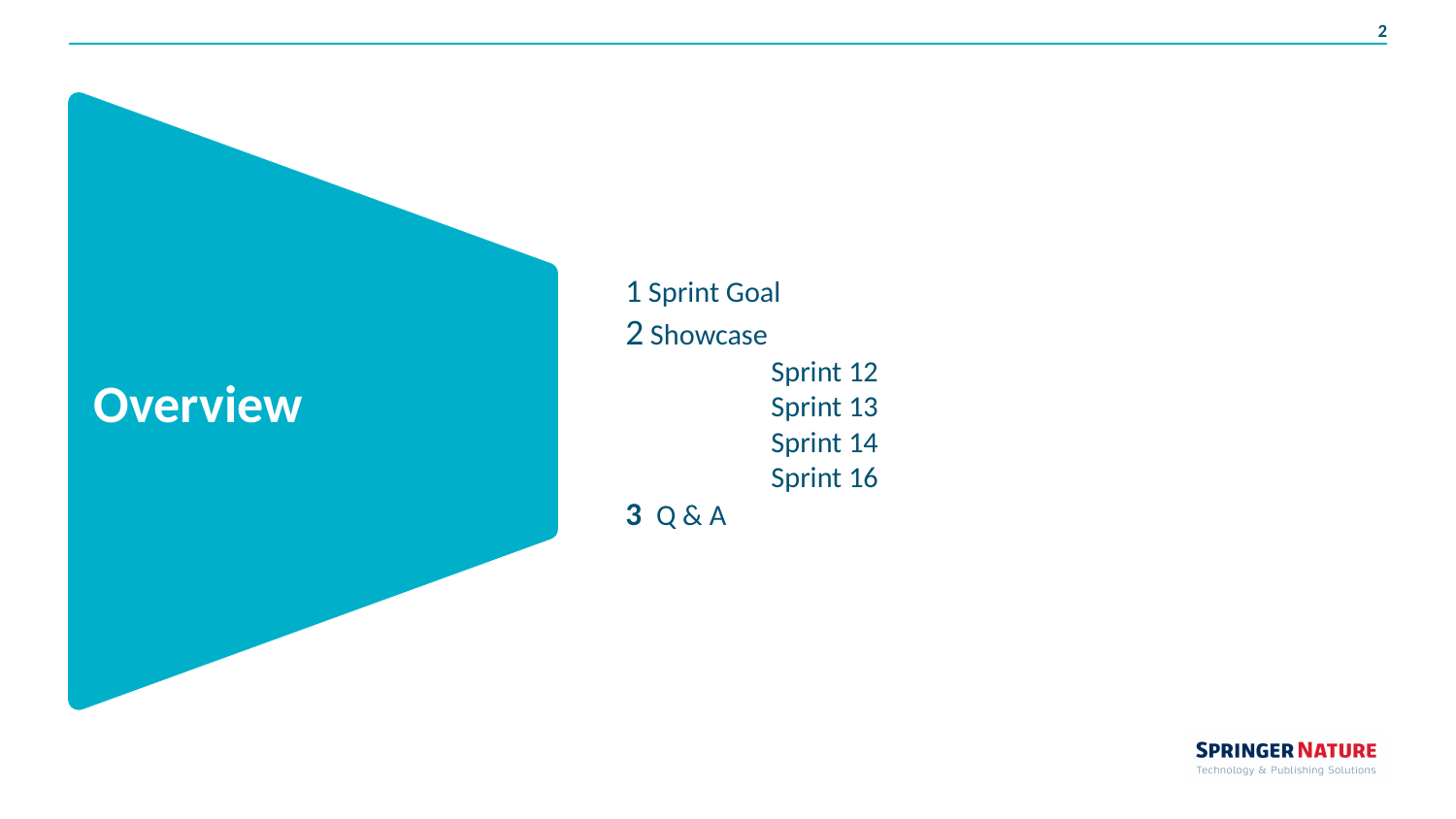

1 Sprint Goal
2 Showcase
	Sprint 12
	Sprint 13
	Sprint 14
	Sprint 16
3  Q & A
Overview